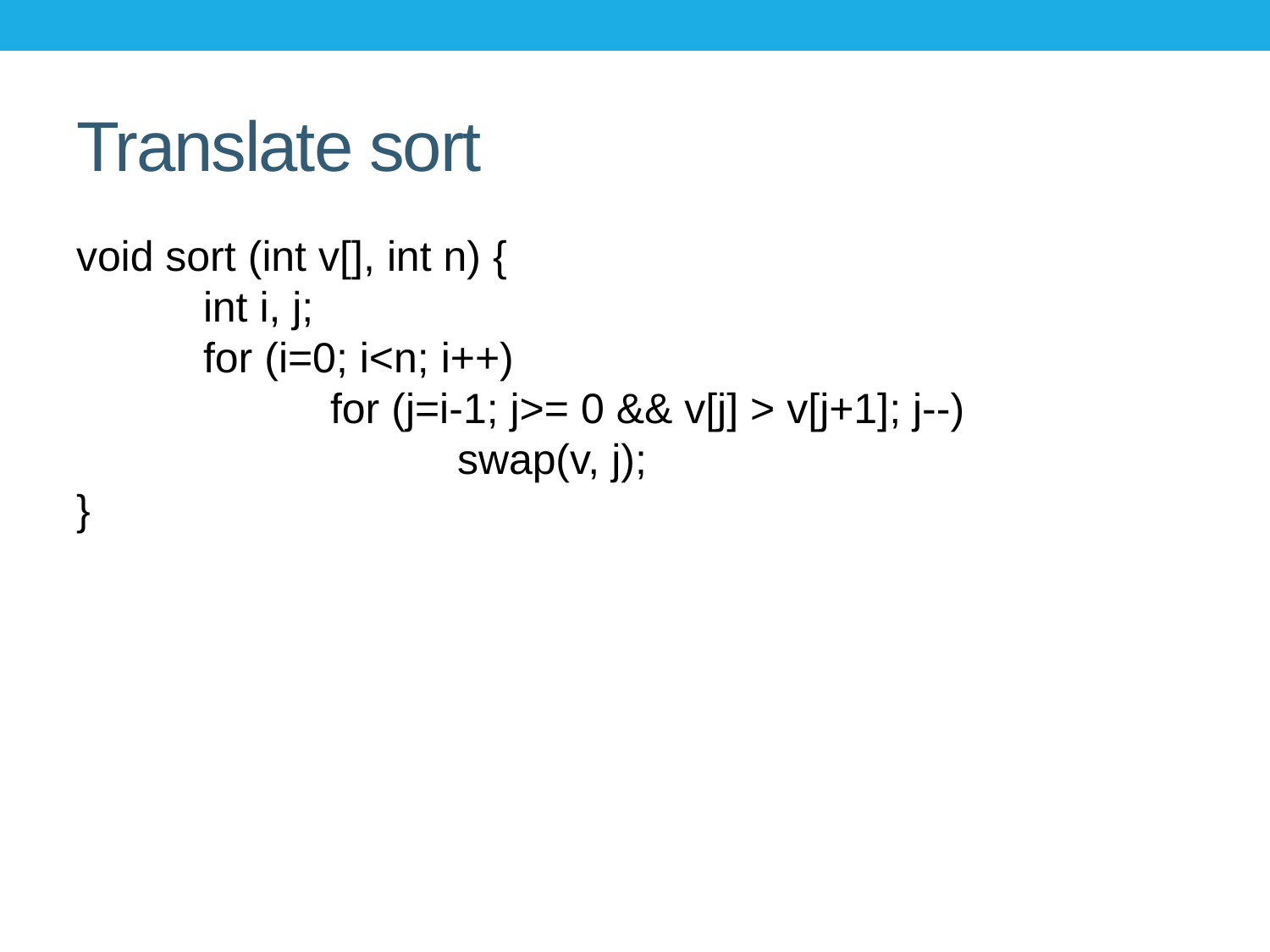

# Translate sort
void sort (int v[], int n) {
	int i, j;
	for (i=0; i<n; i++)
		for (j=i-1; j>= 0 && v[j] > v[j+1]; j--)
			swap(v, j);
}